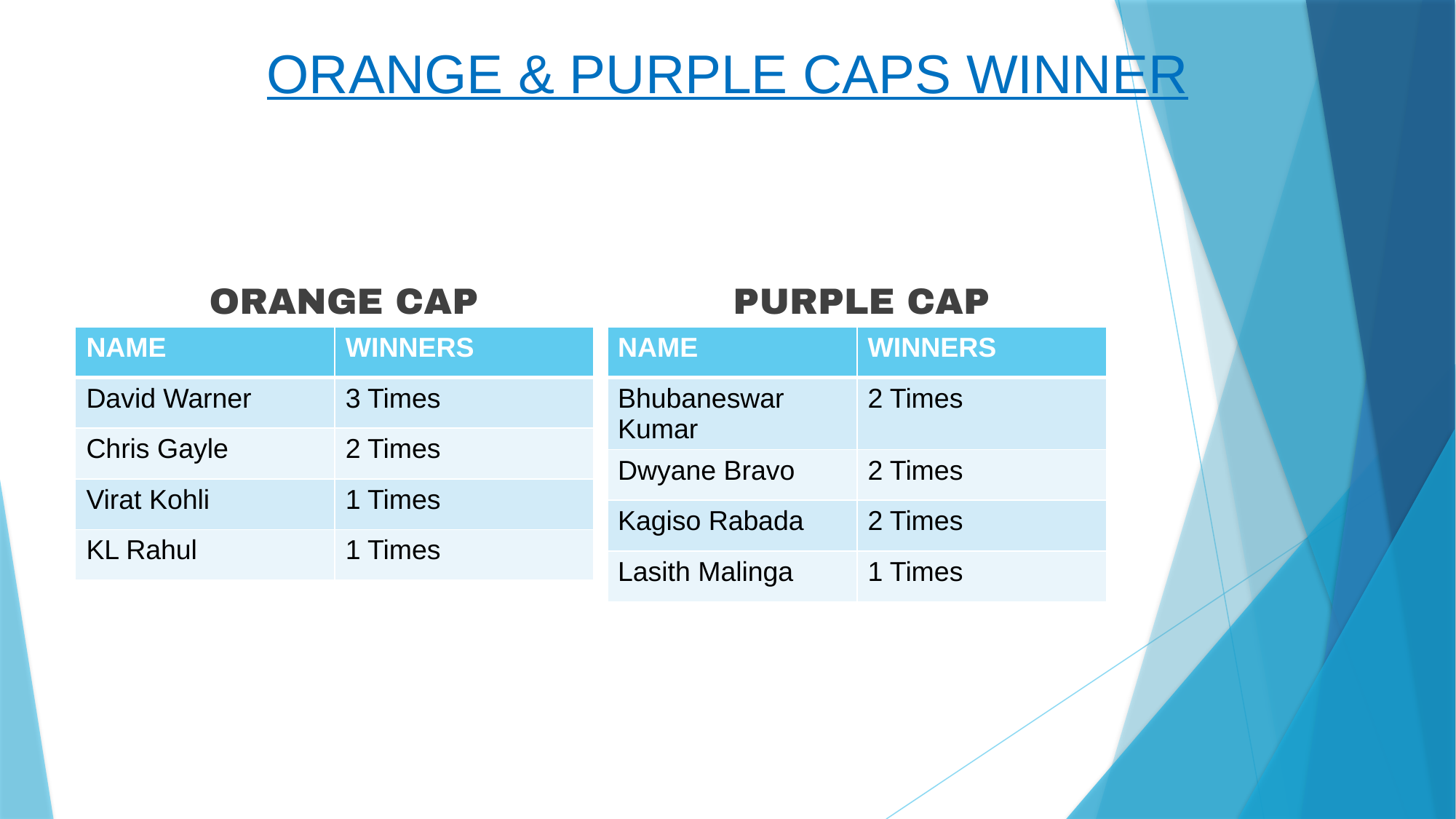

# ORANGE & PURPLE CAPS WINNER
ORANGE CAP
PURPLE CAP
| NAME | WINNERS |
| --- | --- |
| David Warner | 3 Times |
| Chris Gayle | 2 Times |
| Virat Kohli | 1 Times |
| KL Rahul | 1 Times |
| NAME | WINNERS |
| --- | --- |
| Bhubaneswar Kumar | 2 Times |
| Dwyane Bravo | 2 Times |
| Kagiso Rabada | 2 Times |
| Lasith Malinga | 1 Times |